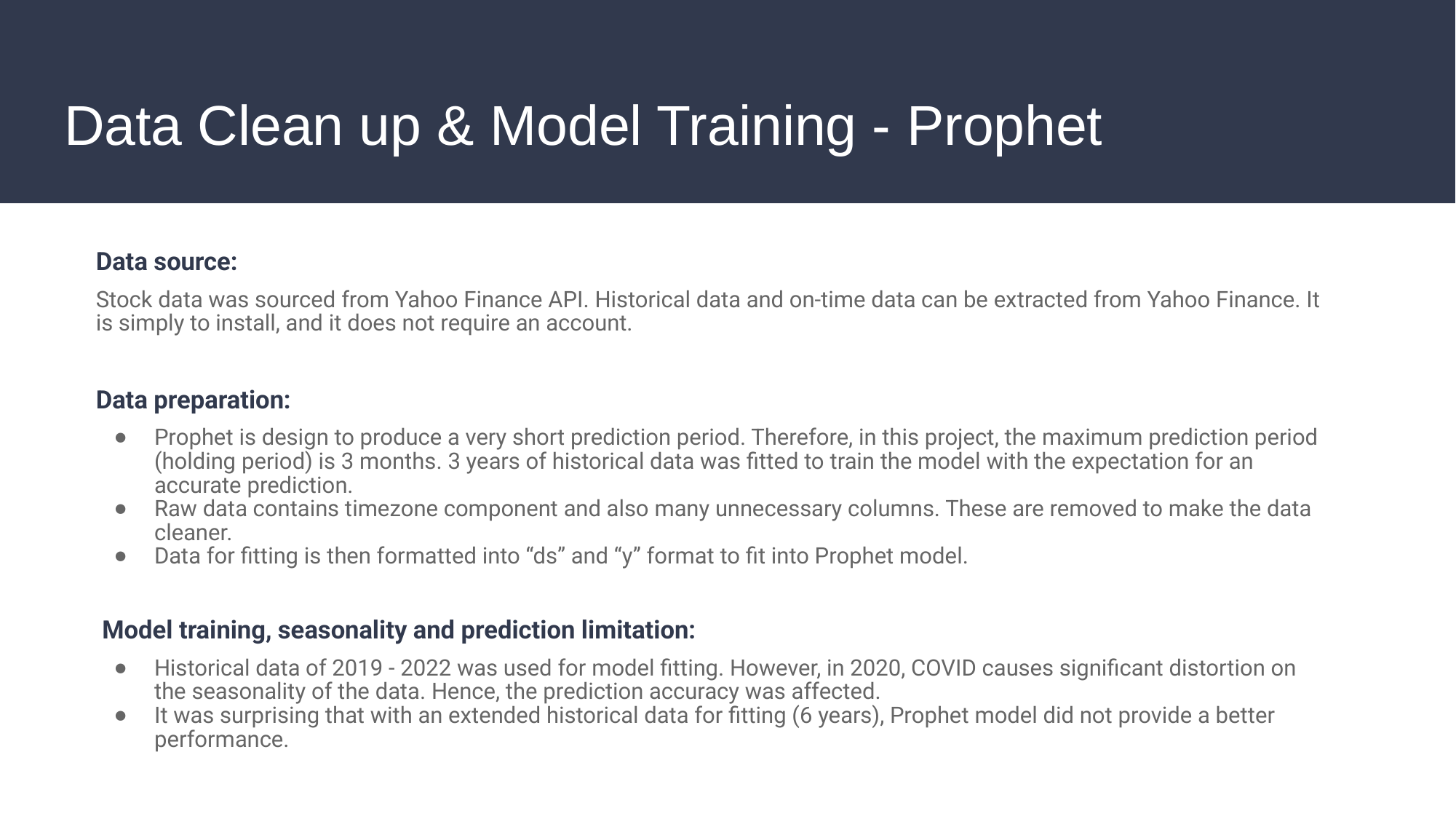

# Data Clean up & Model Training - Prophet
Data source:
Stock data was sourced from Yahoo Finance API. Historical data and on-time data can be extracted from Yahoo Finance. It is simply to install, and it does not require an account.

Data preparation:
Prophet is design to produce a very short prediction period. Therefore, in this project, the maximum prediction period (holding period) is 3 months. 3 years of historical data was fitted to train the model with the expectation for an accurate prediction.
Raw data contains timezone component and also many unnecessary columns. These are removed to make the data cleaner.
Data for fitting is then formatted into “ds” and “y” format to fit into Prophet model.

 Model training, seasonality and prediction limitation:
Historical data of 2019 - 2022 was used for model fitting. However, in 2020, COVID causes significant distortion on the seasonality of the data. Hence, the prediction accuracy was affected.
It was surprising that with an extended historical data for fitting (6 years), Prophet model did not provide a better performance.